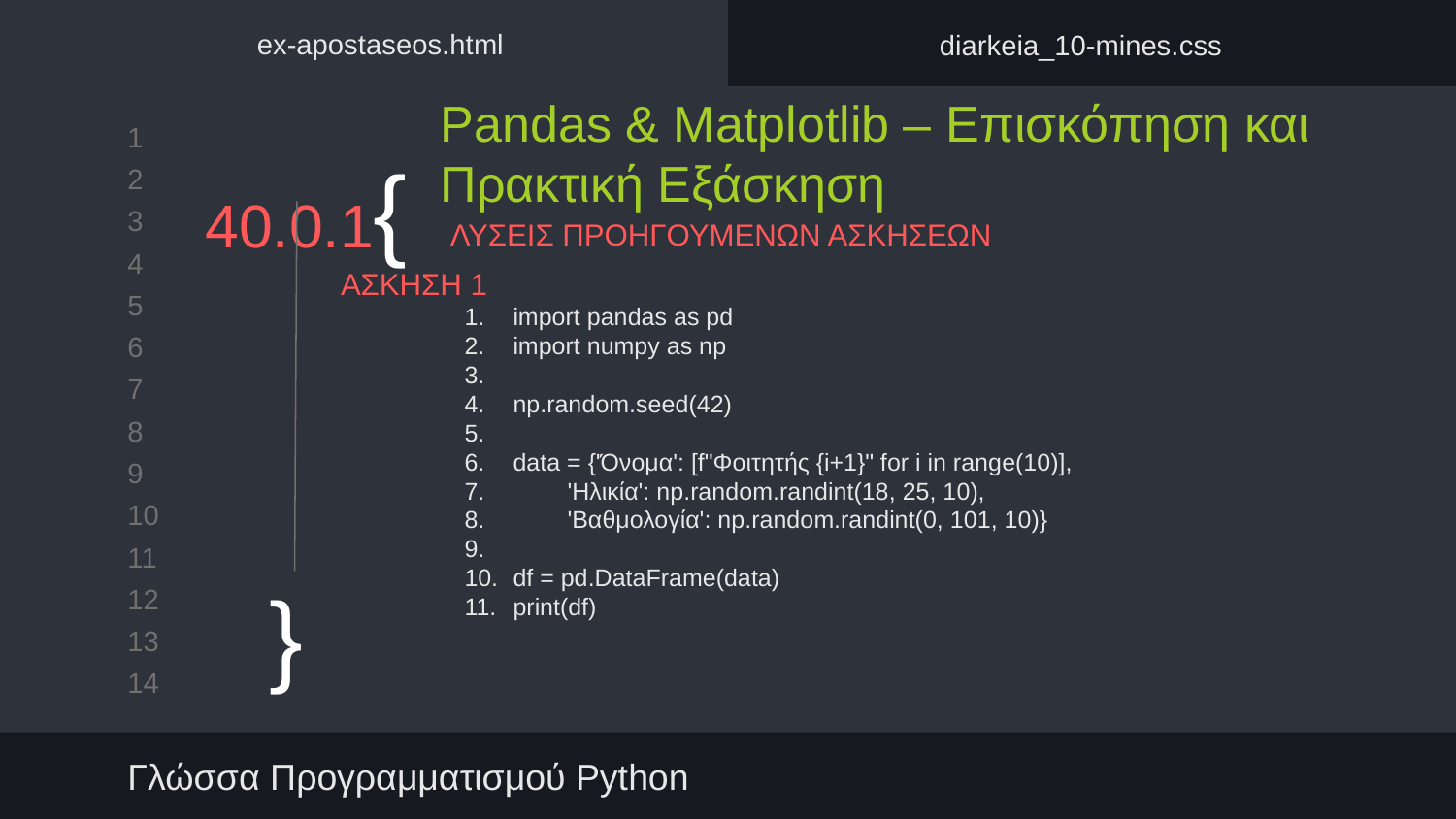

ex-apostaseos.html
diarkeia_10-mines.css
Pandas & Matplotlib – Επισκόπηση και Πρακτική Εξάσκηση
# 40.0.1{
ΛΥΣΕΙΣ ΠΡΟΗΓΟΥΜΕΝΩΝ ΑΣΚΗΣΕΩΝ
ΑΣΚΗΣΗ 1
import pandas as pd
import numpy as np

np.random.seed(42)

data = {'Όνομα': [f"Φοιτητής {i+1}" for i in range(10)],
        'Ηλικία': np.random.randint(18, 25, 10),
        'Βαθμολογία': np.random.randint(0, 101, 10)}

df = pd.DataFrame(data)
print(df)
}
Γλώσσα Προγραμματισμού Python